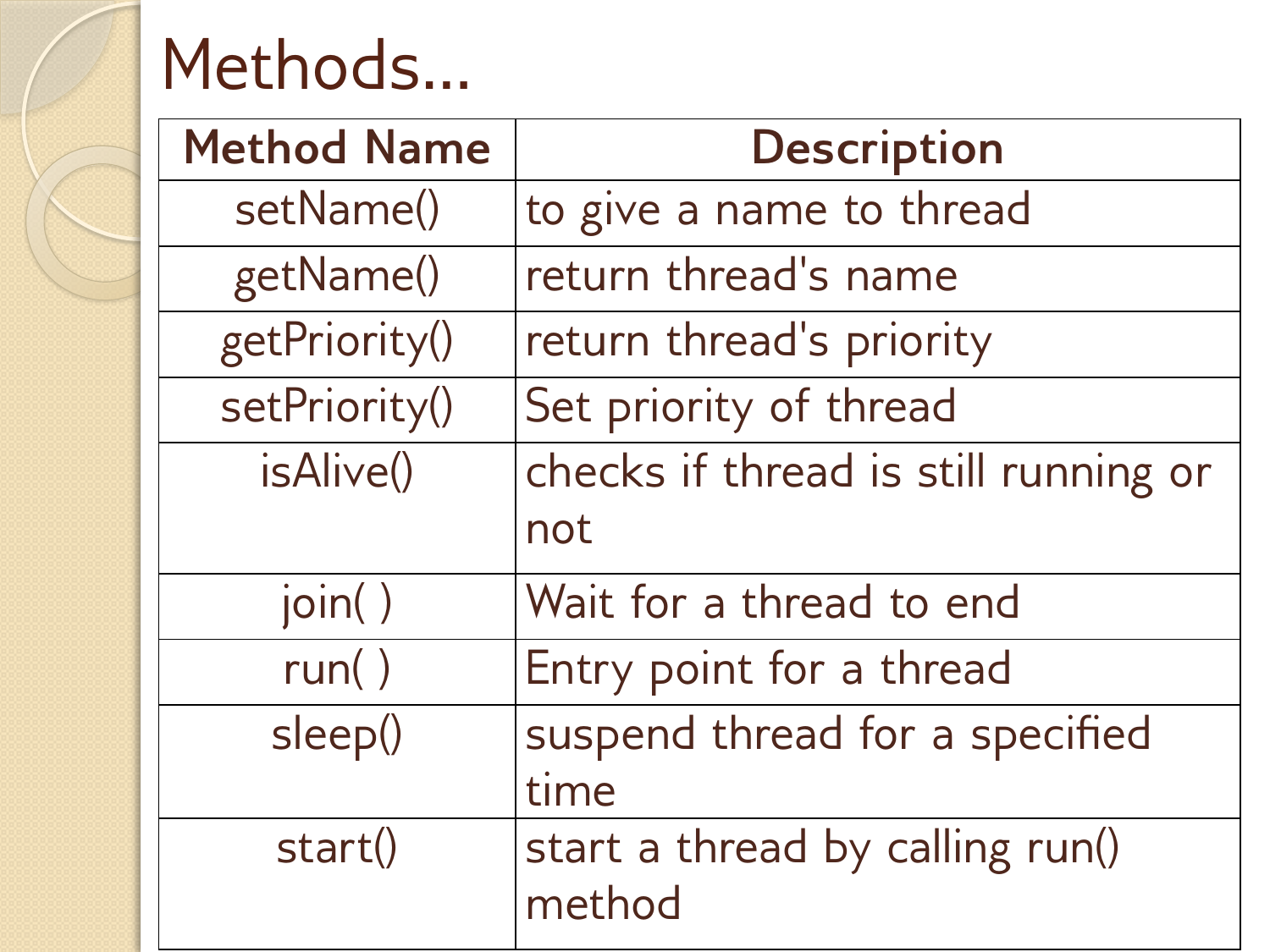

# Methods…
| Method Name | Description |
| --- | --- |
| setName() | to give a name to thread |
| getName() | return thread's name |
| getPriority() | return thread's priority |
| setPriority() | Set priority of thread |
| isAlive() | checks if thread is still running or not |
| join( ) | Wait for a thread to end |
| run( ) | Entry point for a thread |
| sleep() | suspend thread for a specified time |
| start() | start a thread by calling run() method |